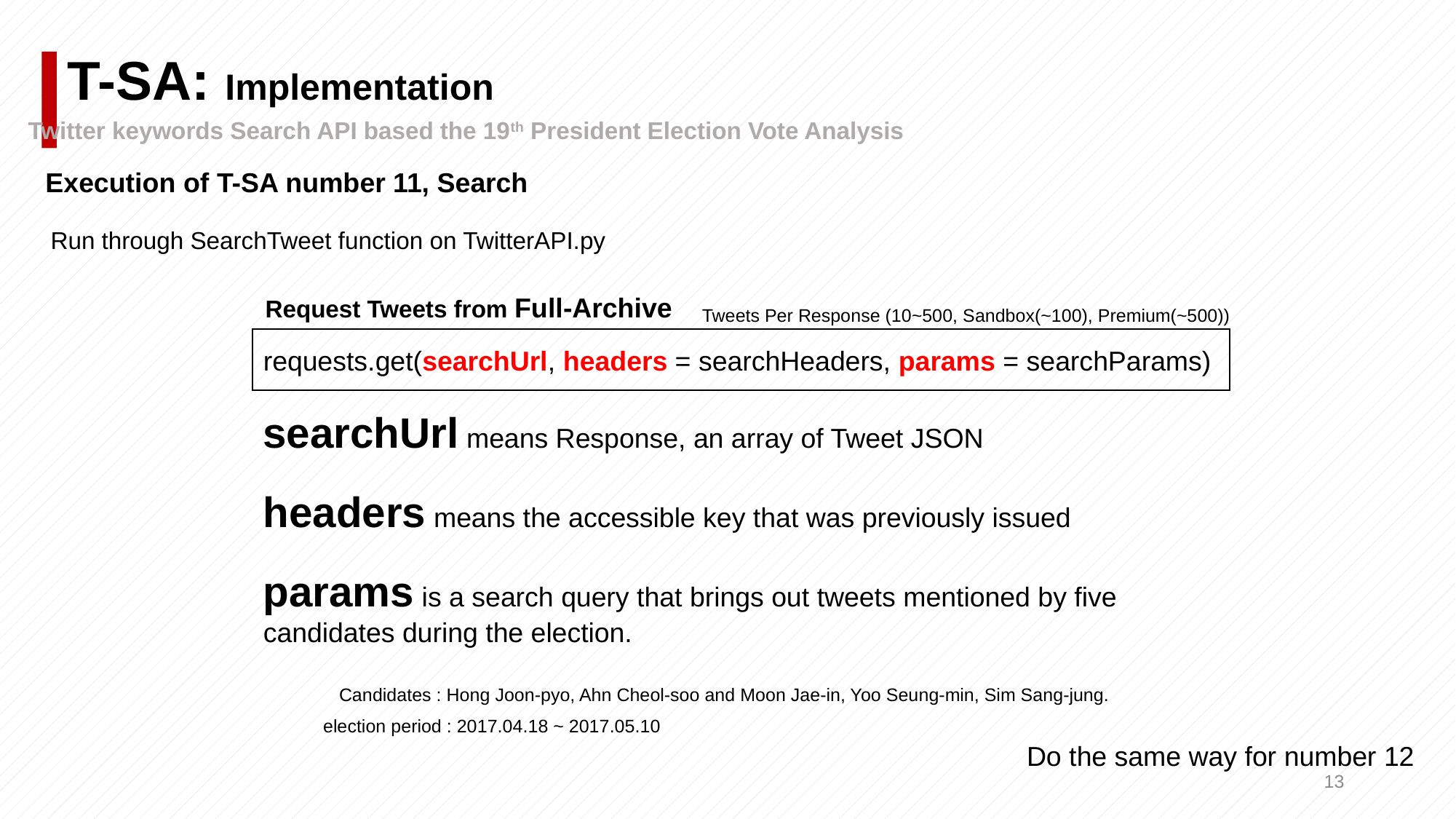

T-SA: Implementation

Twitter keywords Search API based the 19th President Election Vote Analysis
Execution of T-SA number 11, Search
Run through SearchTweet function on TwitterAPI.py
Request Tweets from Full-Archive
Tweets Per Response (10~500, Sandbox(~100), Premium(~500))
requests.get(searchUrl, headers = searchHeaders, params = searchParams)
searchUrl means Response, an array of Tweet JSON
headers means the accessible key that was previously issued
params is a search query that brings out tweets mentioned by five candidates during the election.
Candidates : Hong Joon-pyo, Ahn Cheol-soo and Moon Jae-in, Yoo Seung-min, Sim Sang-jung.
election period : 2017.04.18 ~ 2017.05.10
Do the same way for number 12
13